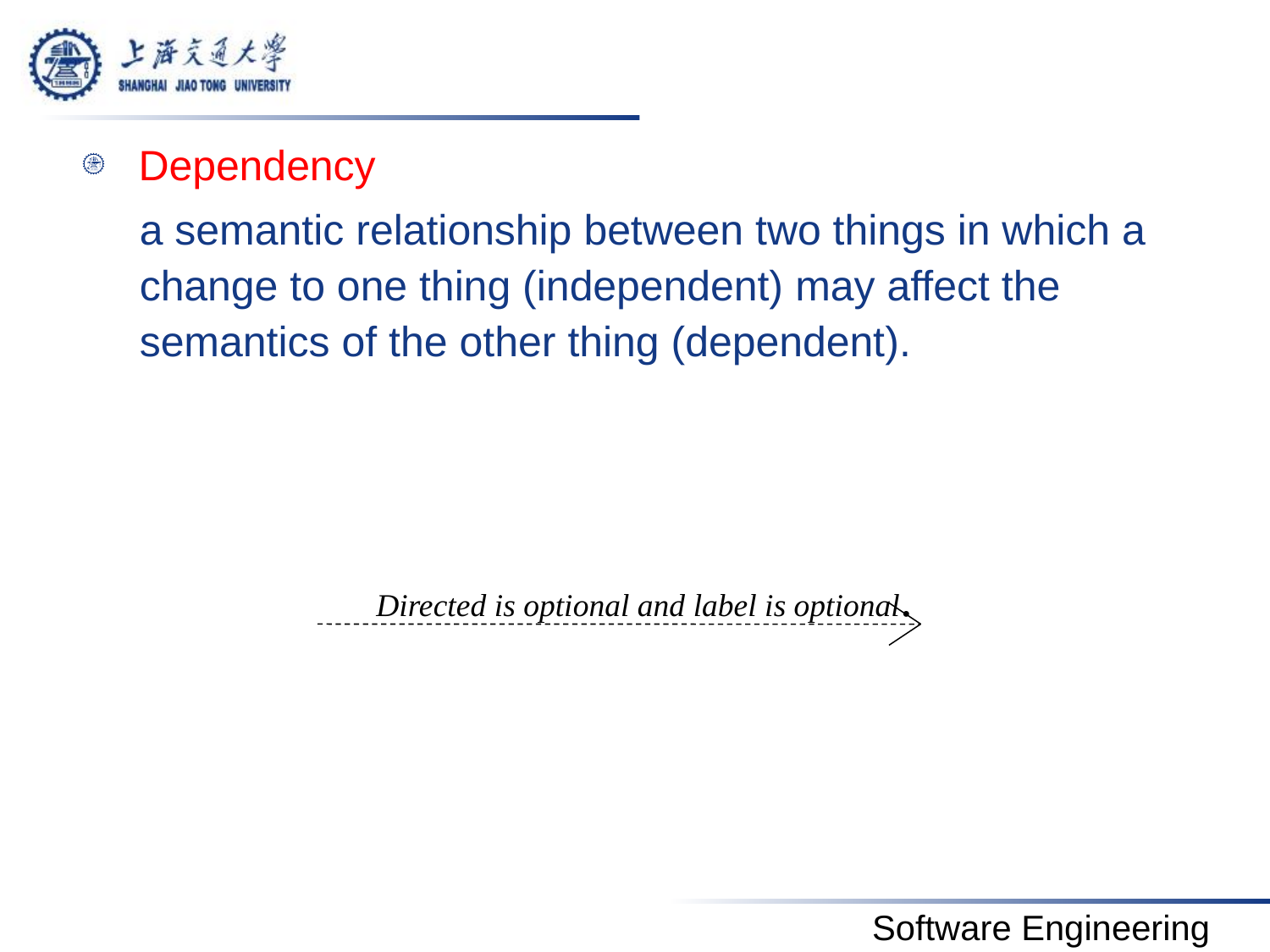

#
Dependency
a semantic relationship between two things in which a change to one thing (independent) may affect the semantics of the other thing (dependent).

Directed is optional and label is optional.